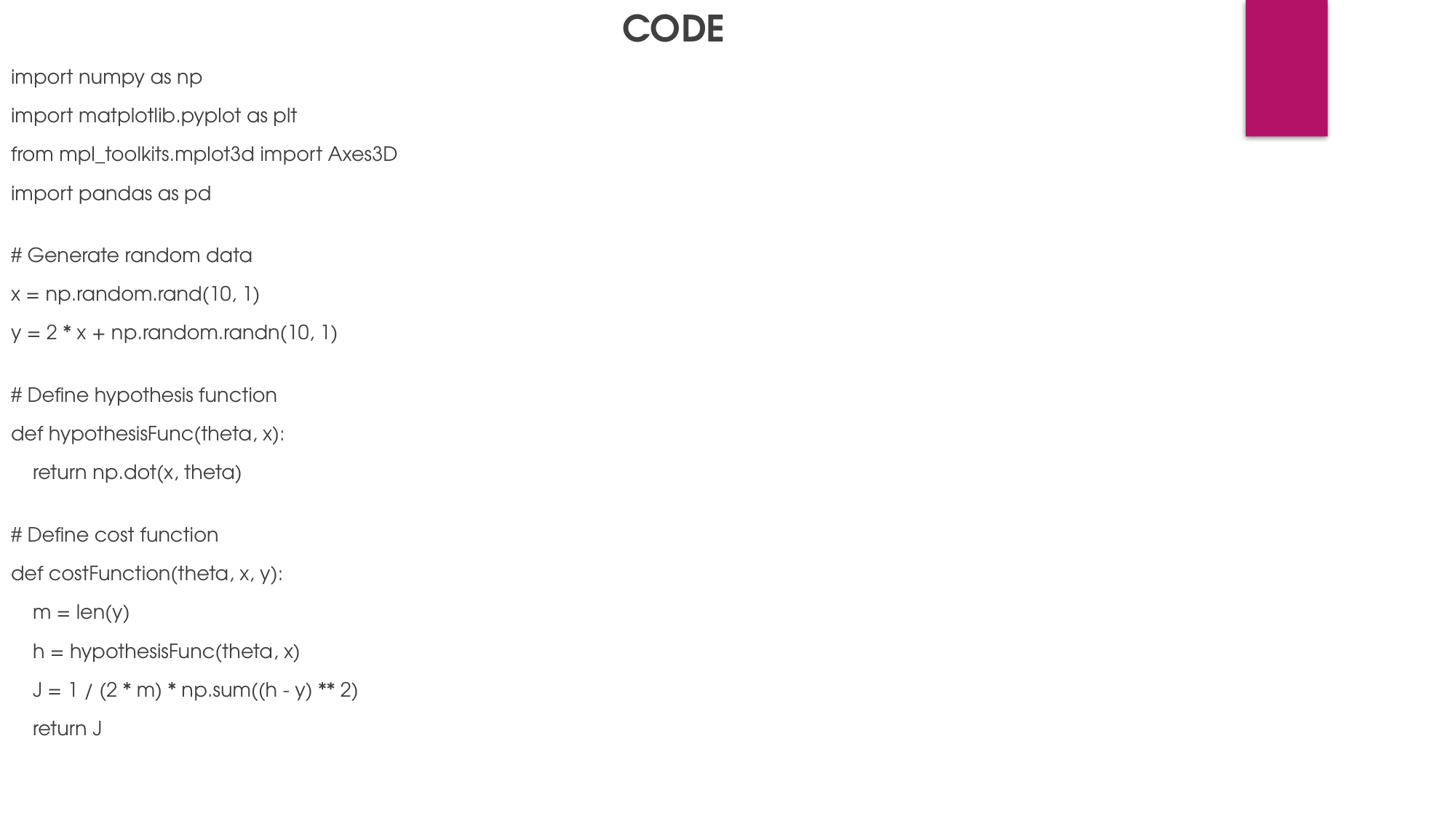

CODE
import numpy as np
import matplotlib.pyplot as plt
from mpl_toolkits.mplot3d import Axes3D
import pandas as pd
# Generate random data
x = np.random.rand(10, 1)
y = 2 * x + np.random.randn(10, 1)
# Define hypothesis function
def hypothesisFunc(theta, x):
    return np.dot(x, theta)
# Define cost function
def costFunction(theta, x, y):
    m = len(y)
    h = hypothesisFunc(theta, x)
    J = 1 / (2 * m) * np.sum((h - y) ** 2)
    return J